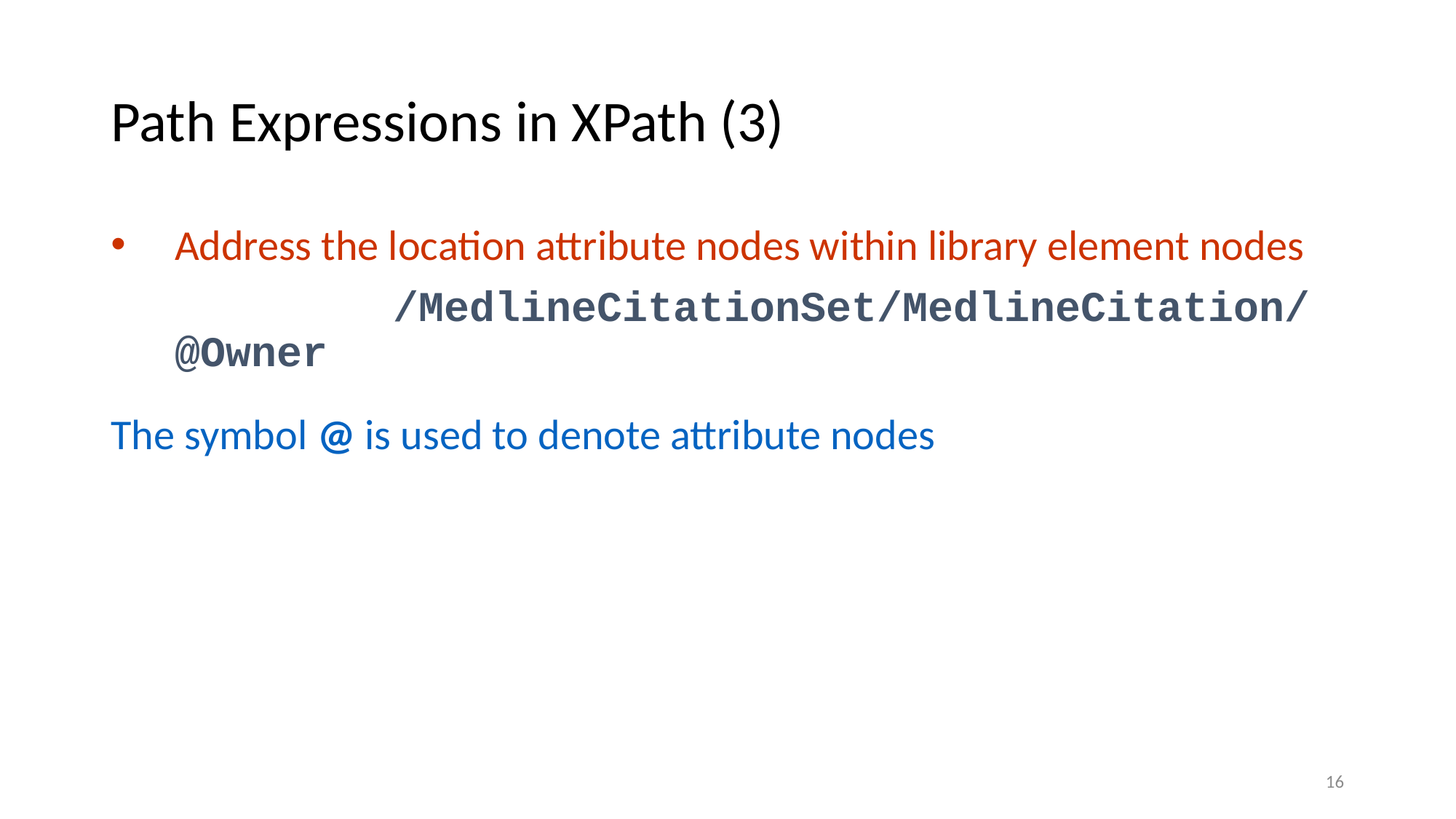

# Path Expressions in XPath (3)
Address the location attribute nodes within library element nodes
			/MedlineCitationSet/MedlineCitation/@Owner
The symbol @ is used to denote attribute nodes
16